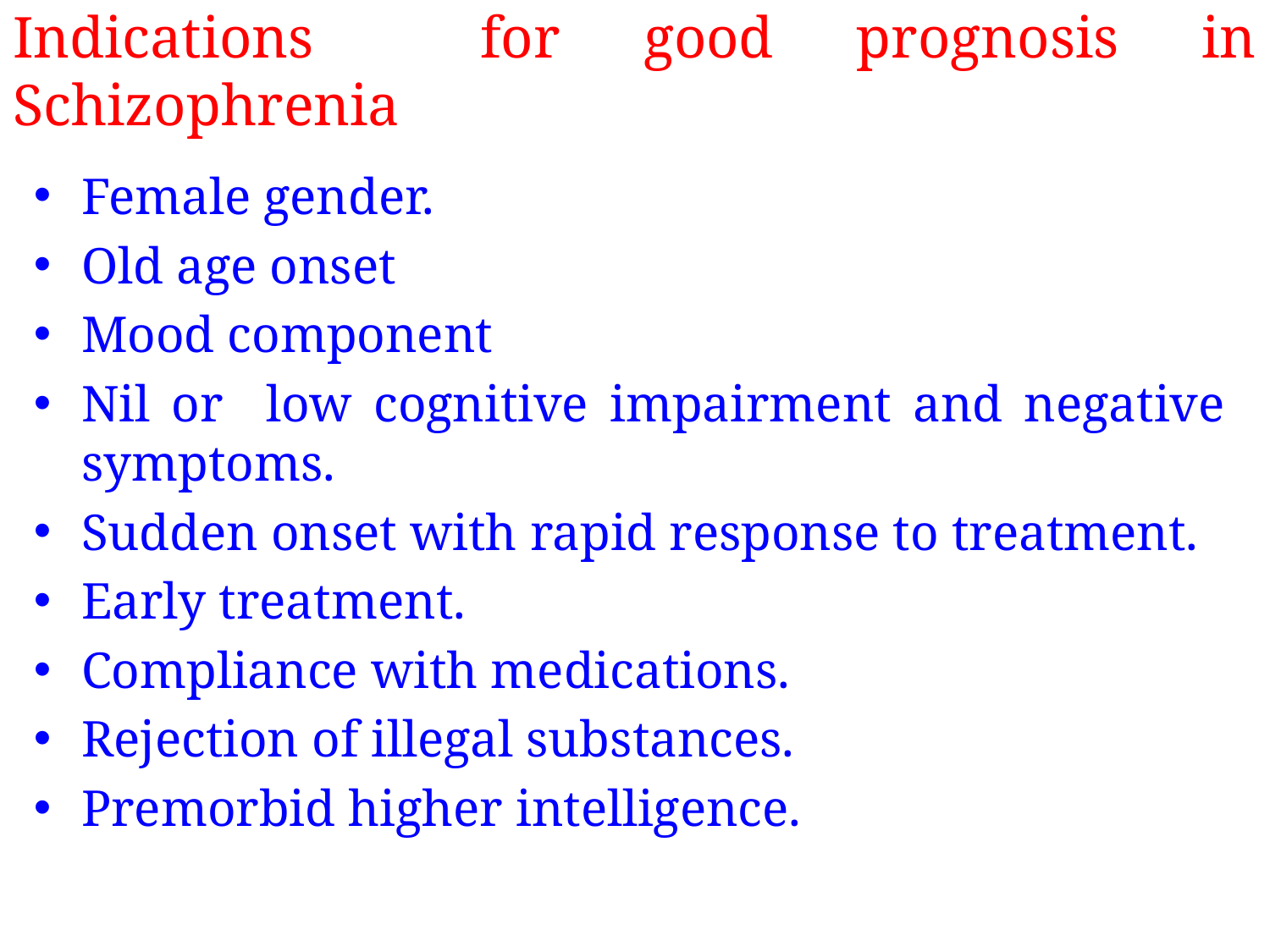

# Indications  for good prognosis in Schizophrenia
Female gender.
Old age onset
Mood component
Nil or  low cognitive impairment and negative symptoms.
Sudden onset with rapid response to treatment.
Early treatment.
Compliance with medications.
Rejection of illegal substances.
Premorbid higher intelligence.